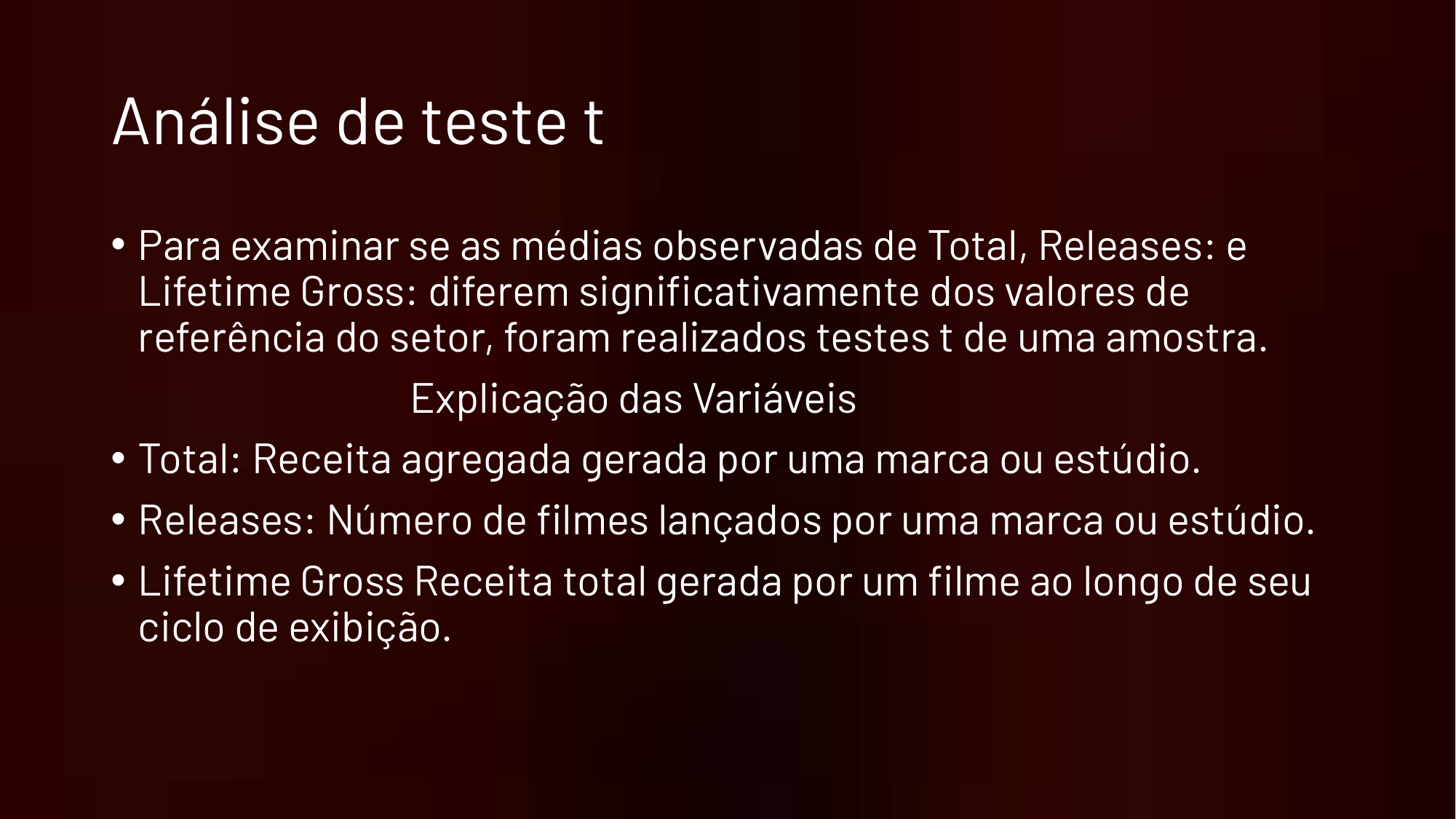

# Análise de teste t
Para examinar se as médias observadas de Total, Releases: e Lifetime Gross: diferem significativamente dos valores de referência do setor, foram realizados testes t de uma amostra.
                                   Explicação das Variáveis
Total: Receita agregada gerada por uma marca ou estúdio.
Releases: Número de filmes lançados por uma marca ou estúdio.
Lifetime Gross Receita total gerada por um filme ao longo de seu ciclo de exibição.